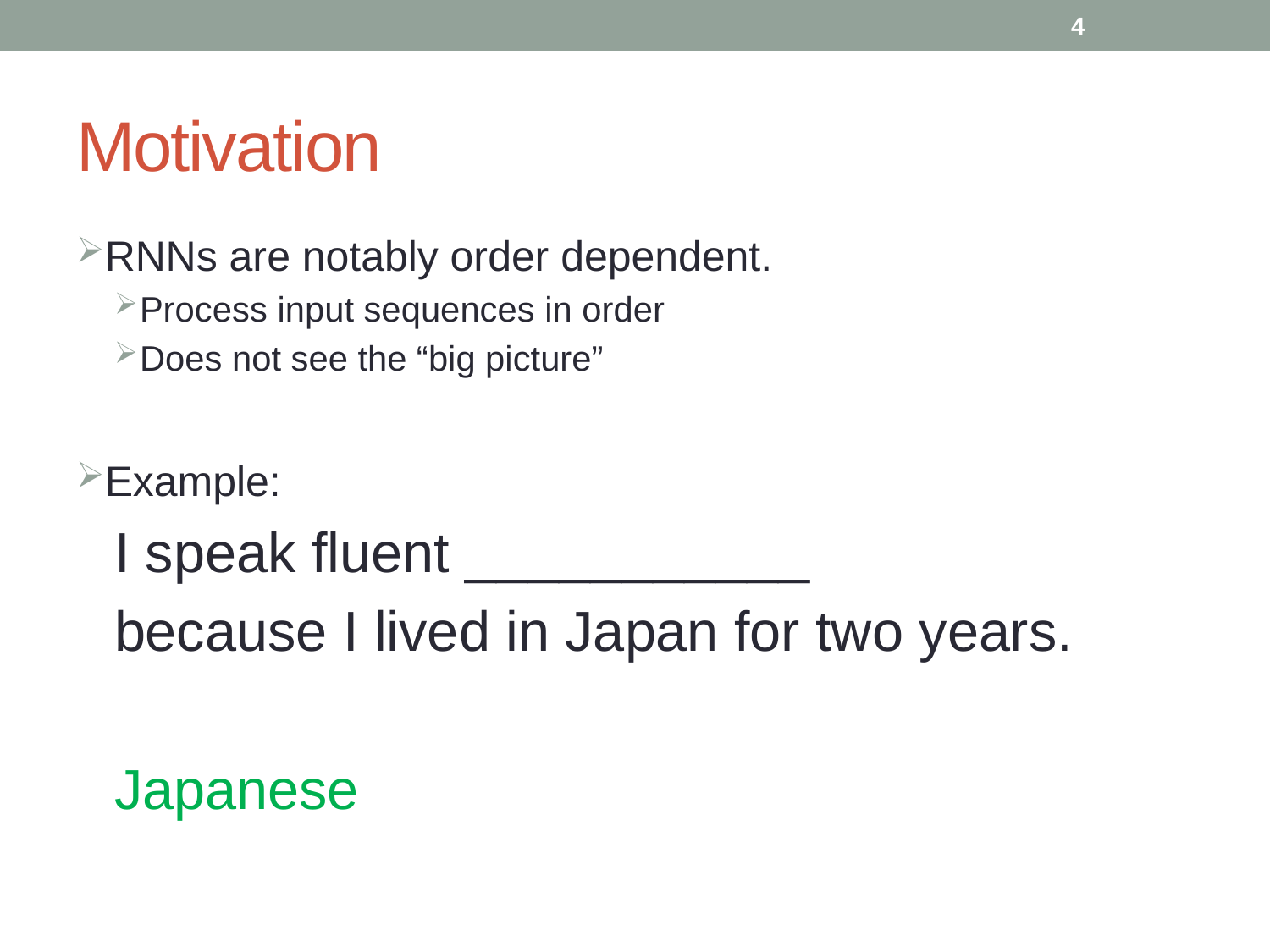

4
# Motivation
RNNs are notably order dependent.
Process input sequences in order
Does not see the “big picture”

Example:
I speak fluent ___________
because I lived in Japan for two years.

Japanese